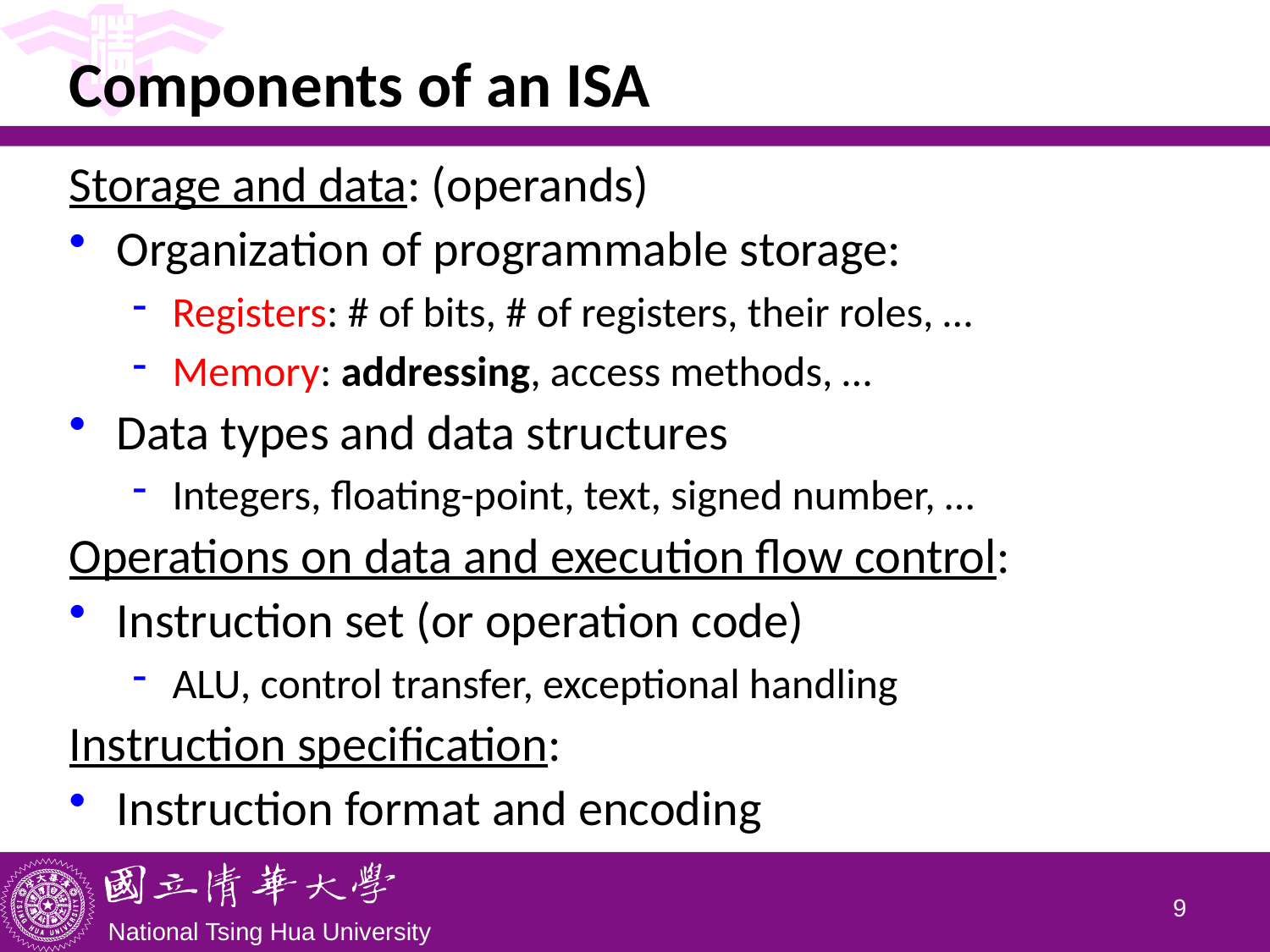

# Components of an ISA
Storage and data: (operands)
Organization of programmable storage:
Registers: # of bits, # of registers, their roles, …
Memory: addressing, access methods, …
Data types and data structures
Integers, floating-point, text, signed number, …
Operations on data and execution flow control:
Instruction set (or operation code)
ALU, control transfer, exceptional handling
Instruction specification:
Instruction format and encoding
9